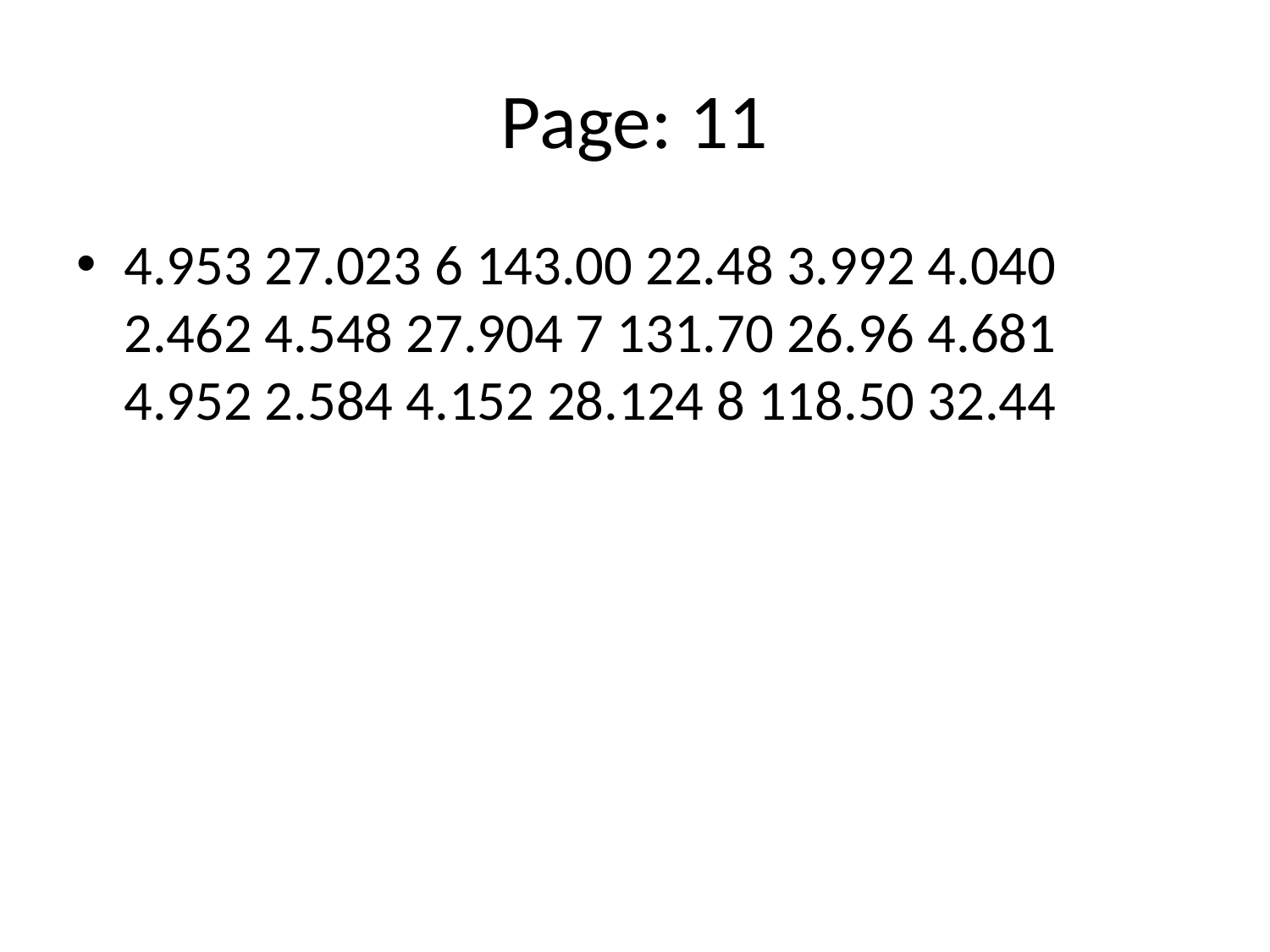

# Page: 11
4.953 27.023 6 143.00 22.48 3.992 4.040 2.462 4.548 27.904 7 131.70 26.96 4.681 4.952 2.584 4.152 28.124 8 118.50 32.44